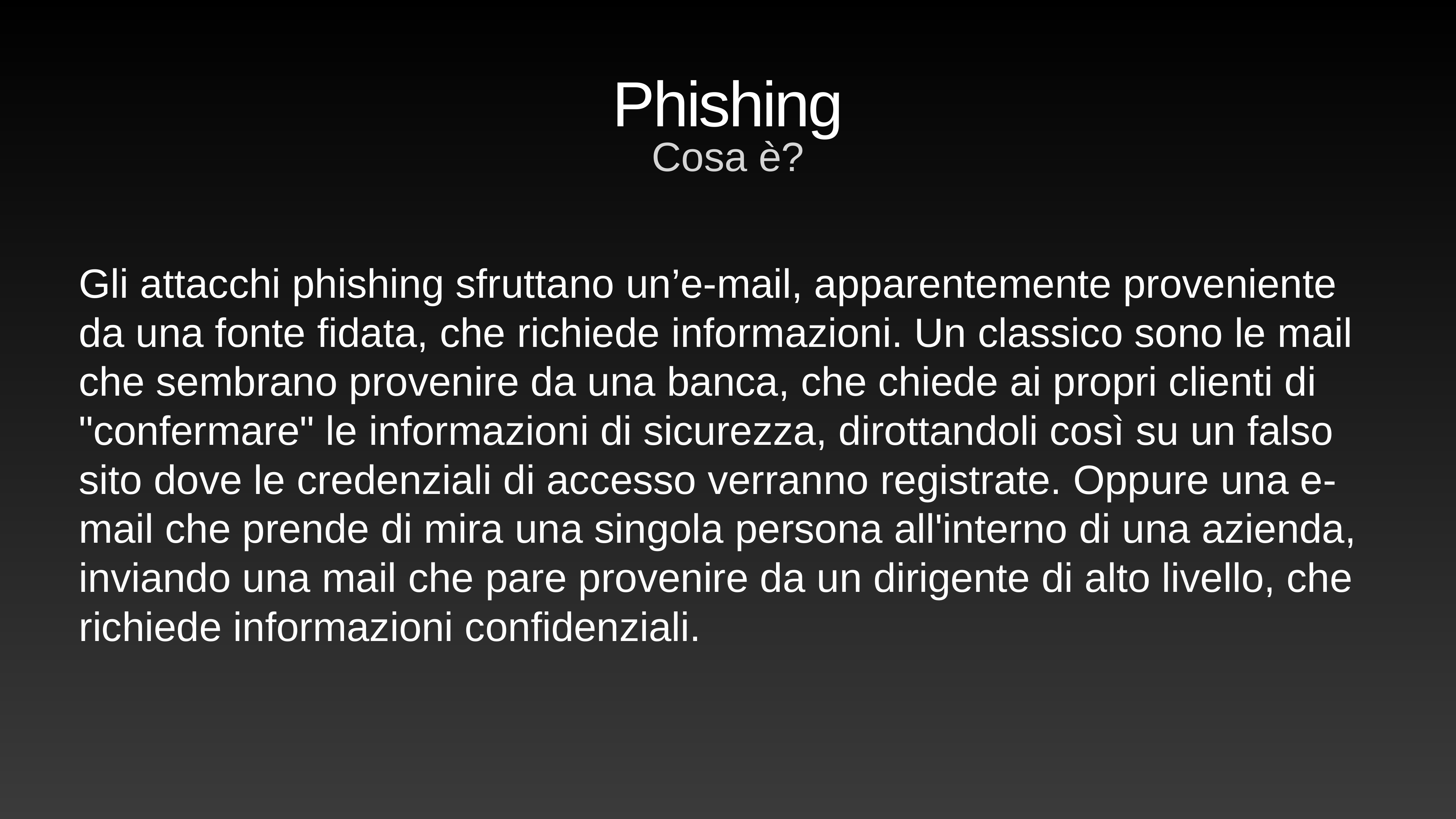

# Phishing
Cosa è?
Gli attacchi phishing sfruttano un’e-mail, apparentemente proveniente da una fonte fidata, che richiede informazioni. Un classico sono le mail che sembrano provenire da una banca, che chiede ai propri clienti di "confermare" le informazioni di sicurezza, dirottandoli così su un falso sito dove le credenziali di accesso verranno registrate. Oppure una e-mail che prende di mira una singola persona all'interno di una azienda, inviando una mail che pare provenire da un dirigente di alto livello, che richiede informazioni confidenziali.